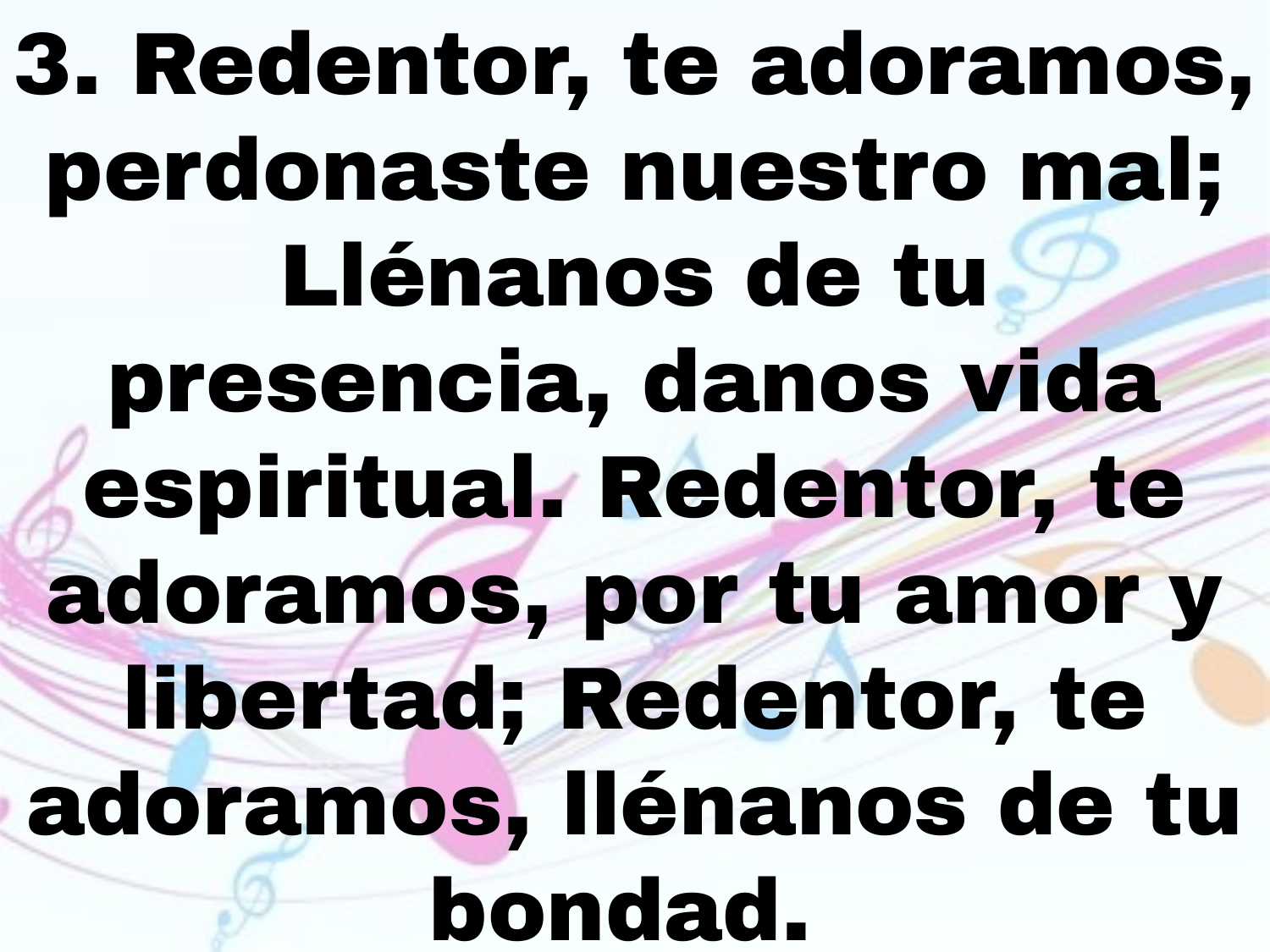

3. Redentor, te adoramos, perdonaste nuestro mal; Llénanos de tu presencia, danos vida espiritual. Redentor, te adoramos, por tu amor y libertad; Redentor, te adoramos, llénanos de tu bondad.